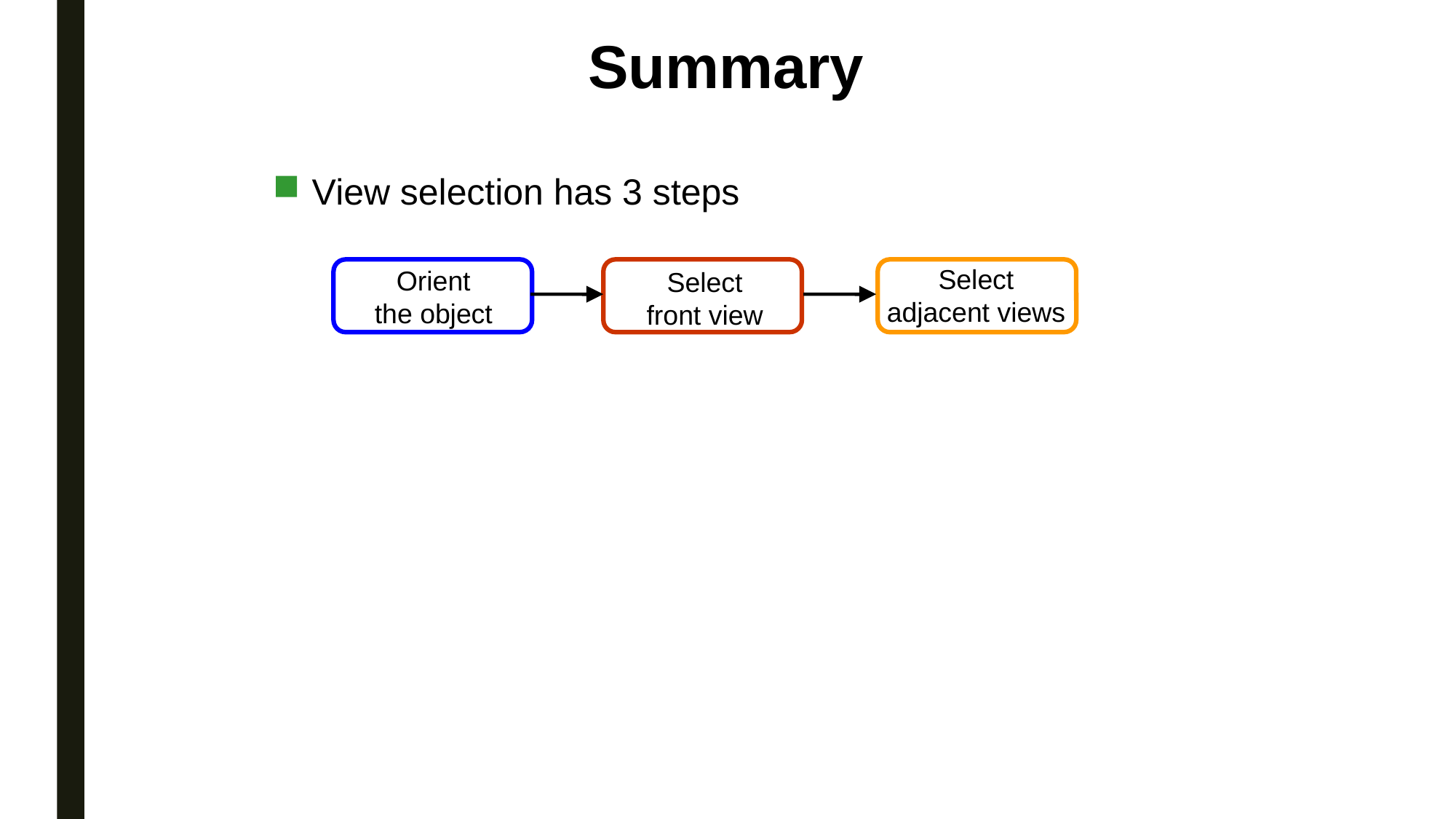

Summary
View selection has 3 steps

Select
adjacent views
Orient
the object

Select
front view